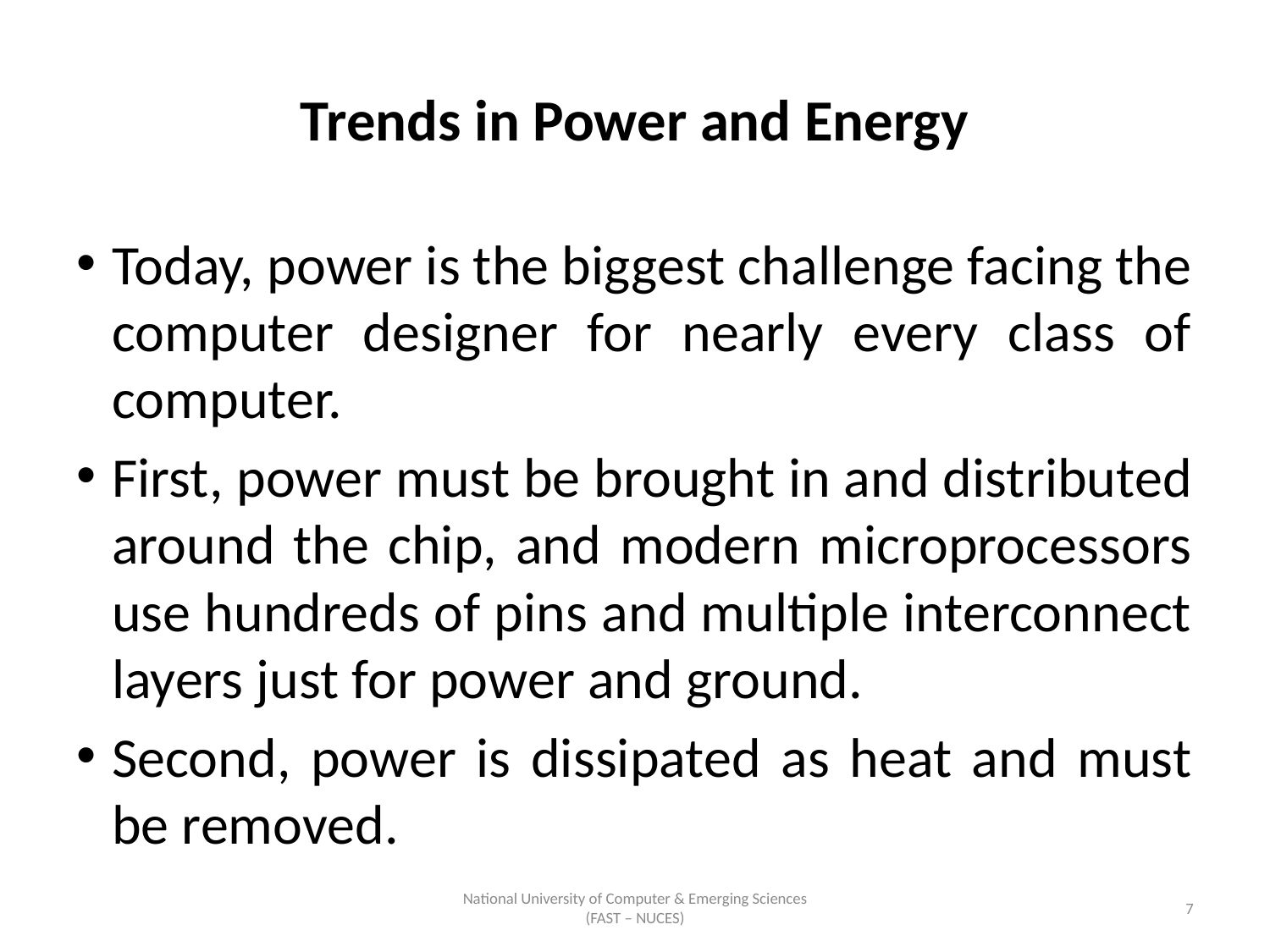

# Trends in Power and Energy
Today, power is the biggest challenge facing the computer designer for nearly every class of computer.
First, power must be brought in and distributed around the chip, and modern microprocessors use hundreds of pins and multiple interconnect layers just for power and ground.
Second, power is dissipated as heat and must be removed.
National University of Computer & Emerging Sciences (FAST – NUCES)
7